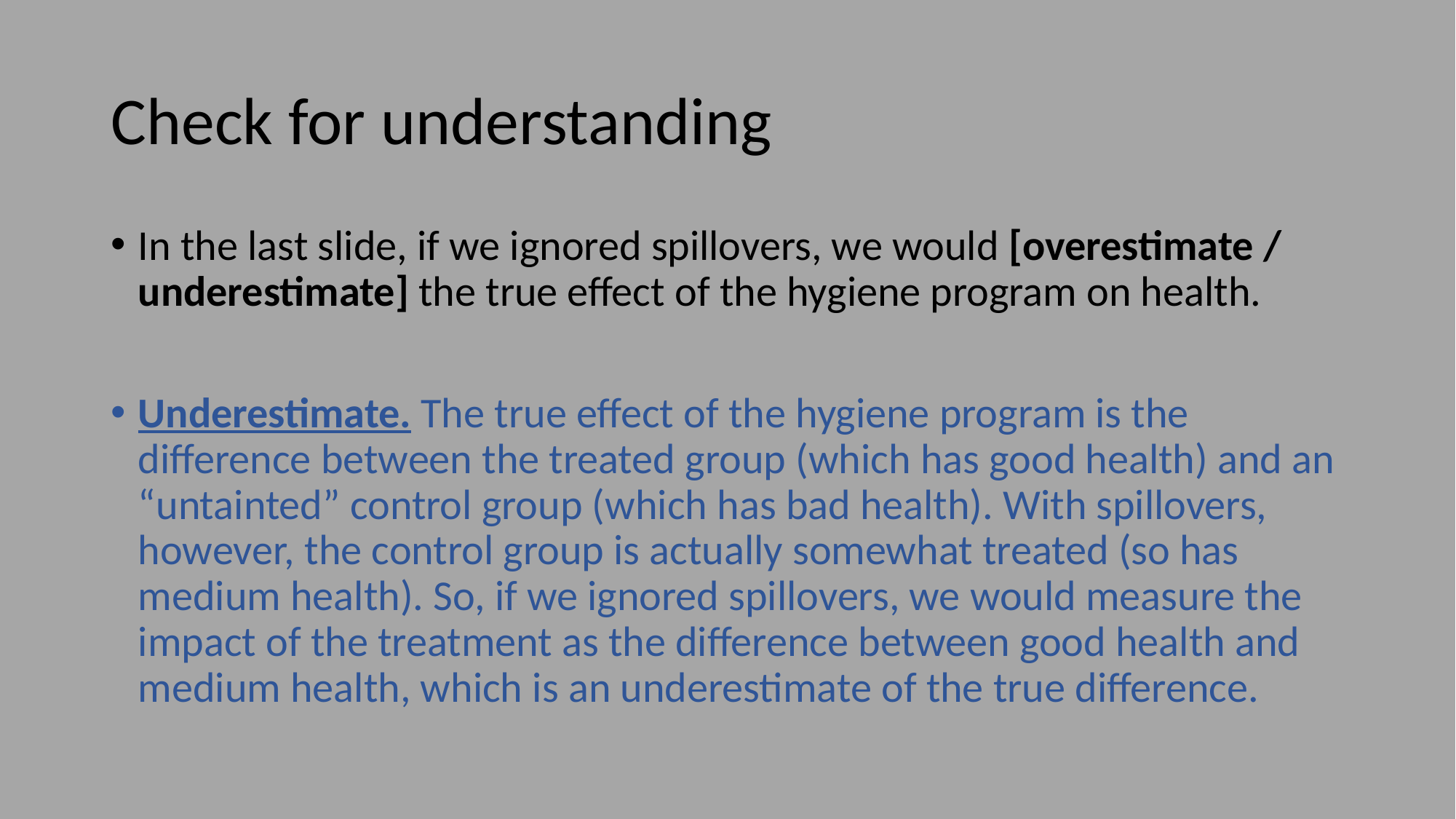

# Check for understanding
In the last slide, if we ignored spillovers, we would [overestimate / underestimate] the true effect of the hygiene program on health.

Underestimate. The true effect of the hygiene program is the difference between the treated group (which has good health) and an “untainted” control group (which has bad health). With spillovers, however, the control group is actually somewhat treated (so has medium health). So, if we ignored spillovers, we would measure the impact of the treatment as the difference between good health and medium health, which is an underestimate of the true difference.